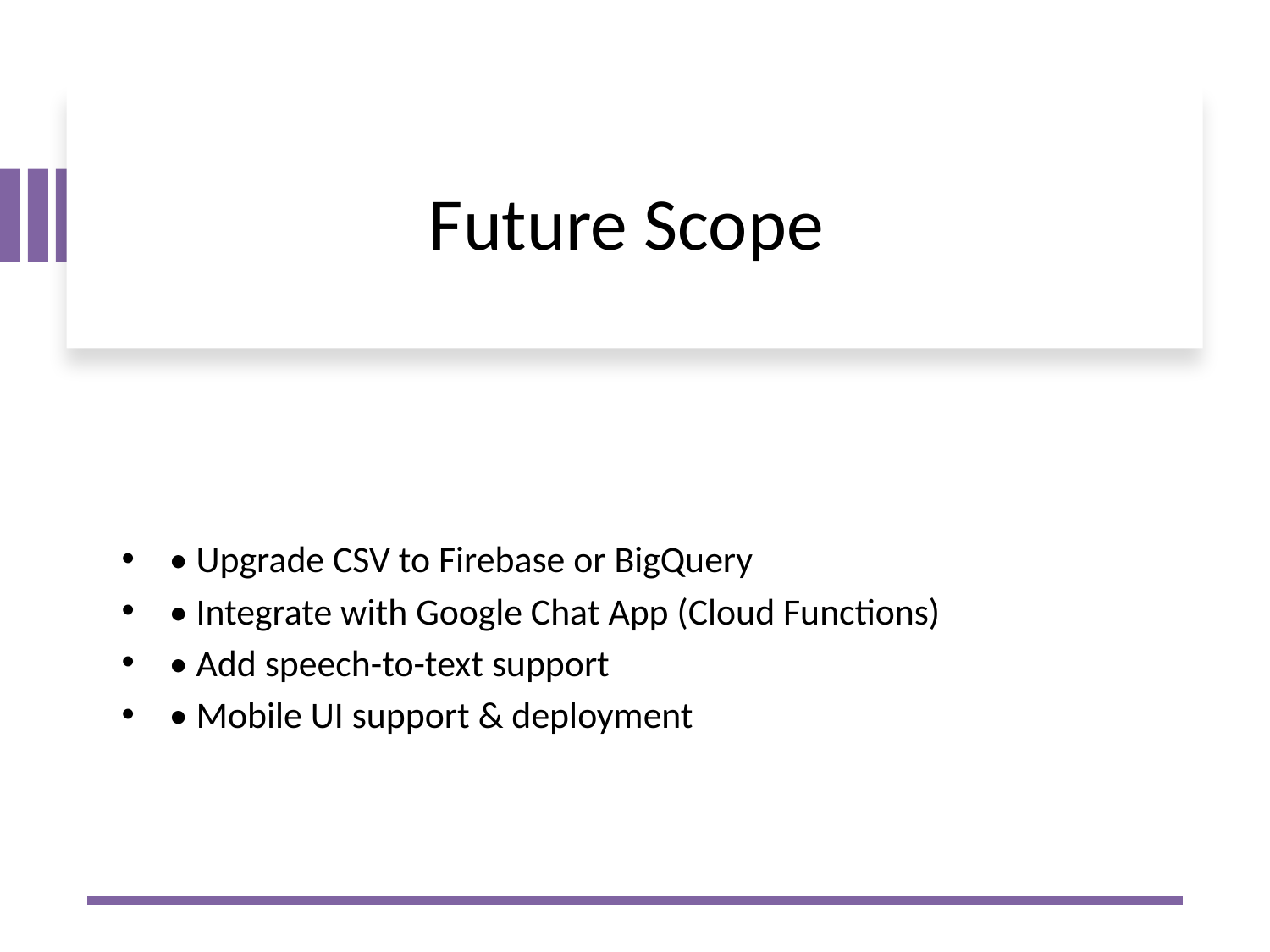

# Future Scope

• Upgrade CSV to Firebase or BigQuery
• Integrate with Google Chat App (Cloud Functions)
• Add speech-to-text support
• Mobile UI support & deployment